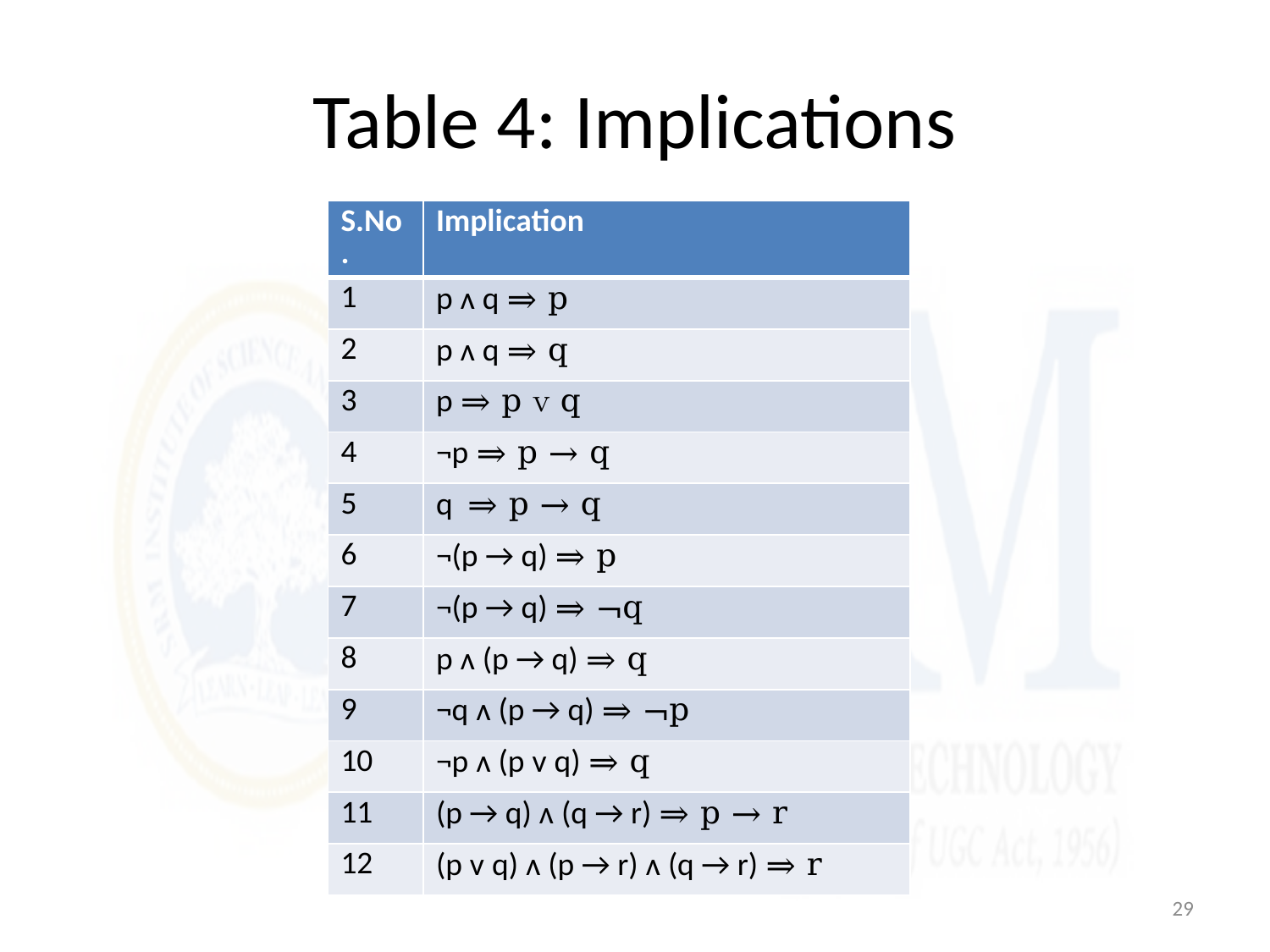

# Table 4: Implications
| S.No. | Implication |
| --- | --- |
| 1 | p ᴧ q ⇒ p |
| 2 | p ᴧ q ⇒ q |
| 3 | p ⇒ p ᴠ q |
| 4 | ¬p ⇒ p → q |
| 5 | q ⇒ p → q |
| 6 | ¬(p → q) ⇒ p |
| 7 | ¬(p → q) ⇒ ¬q |
| 8 | p ᴧ (p → q) ⇒ q |
| 9 | ¬q ᴧ (p → q) ⇒ ¬p |
| 10 | ¬p ᴧ (p ᴠ q) ⇒ q |
| 11 | (p → q) ᴧ (q → r) ⇒ p → r |
| 12 | (p ᴠ q) ᴧ (p → r) ᴧ (q → r) ⇒ r |
29